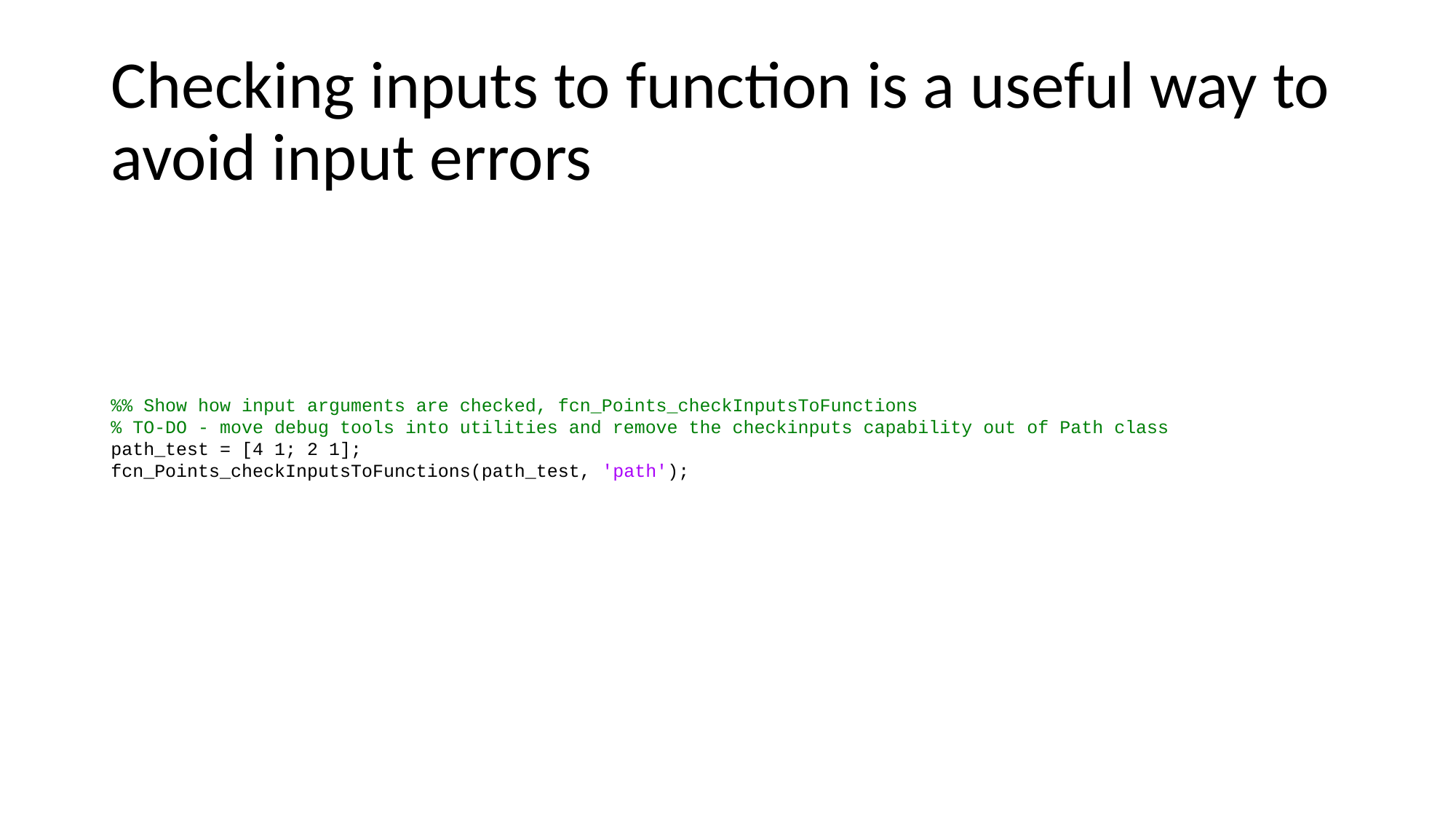

# Checking inputs to function is a useful way to avoid input errors
%% Show how input arguments are checked, fcn_Points_checkInputsToFunctions
% TO-DO - move debug tools into utilities and remove the checkinputs capability out of Path class
path_test = [4 1; 2 1];
fcn_Points_checkInputsToFunctions(path_test, 'path');